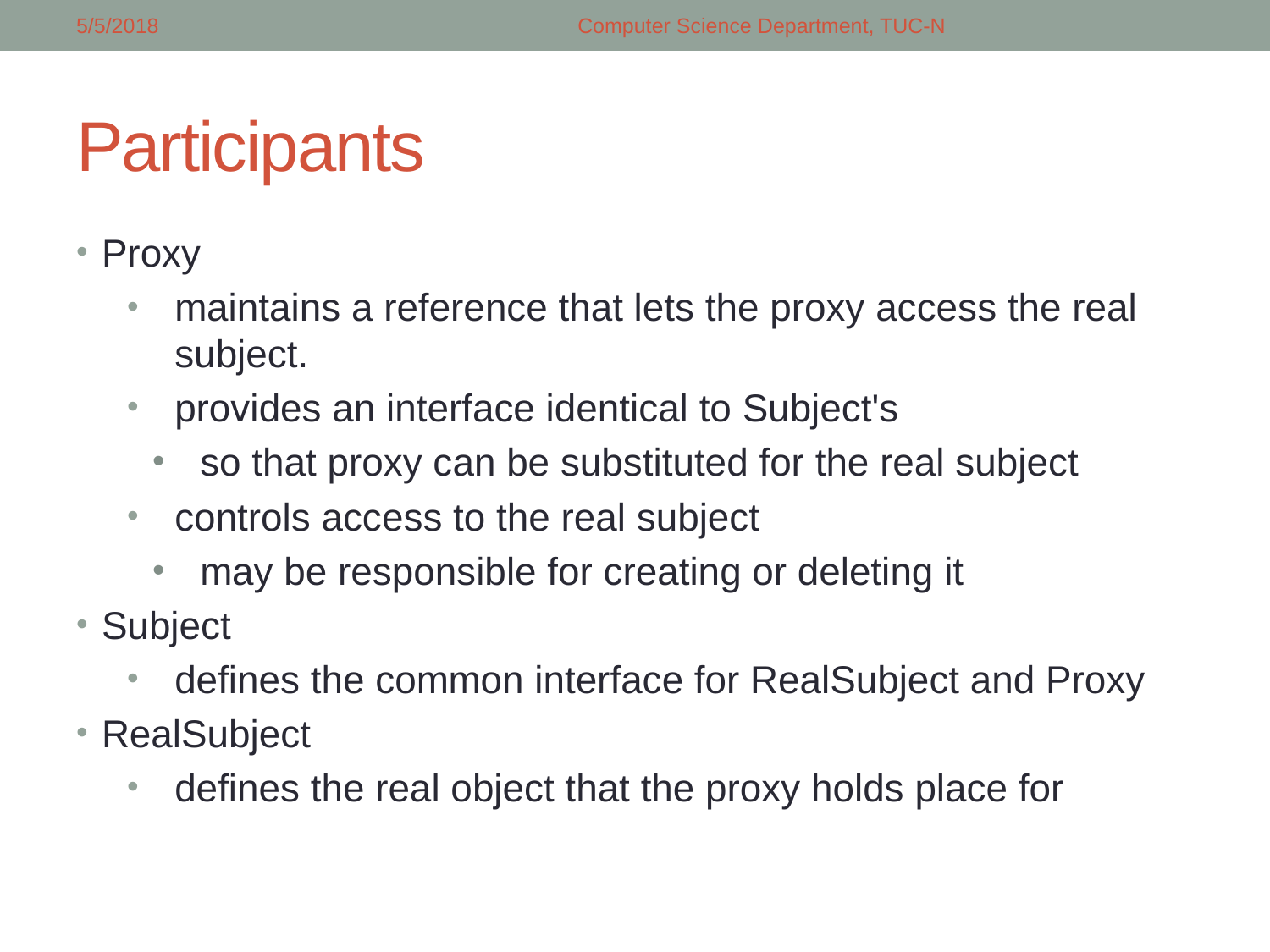

5/5/2018
Computer Science Department, TUC-N
# Participants
Proxy
maintains a reference that lets the proxy access the real subject.
provides an interface identical to Subject's
so that proxy can be substituted for the real subject
controls access to the real subject
may be responsible for creating or deleting it
Subject
defines the common interface for RealSubject and Proxy
RealSubject
defines the real object that the proxy holds place for